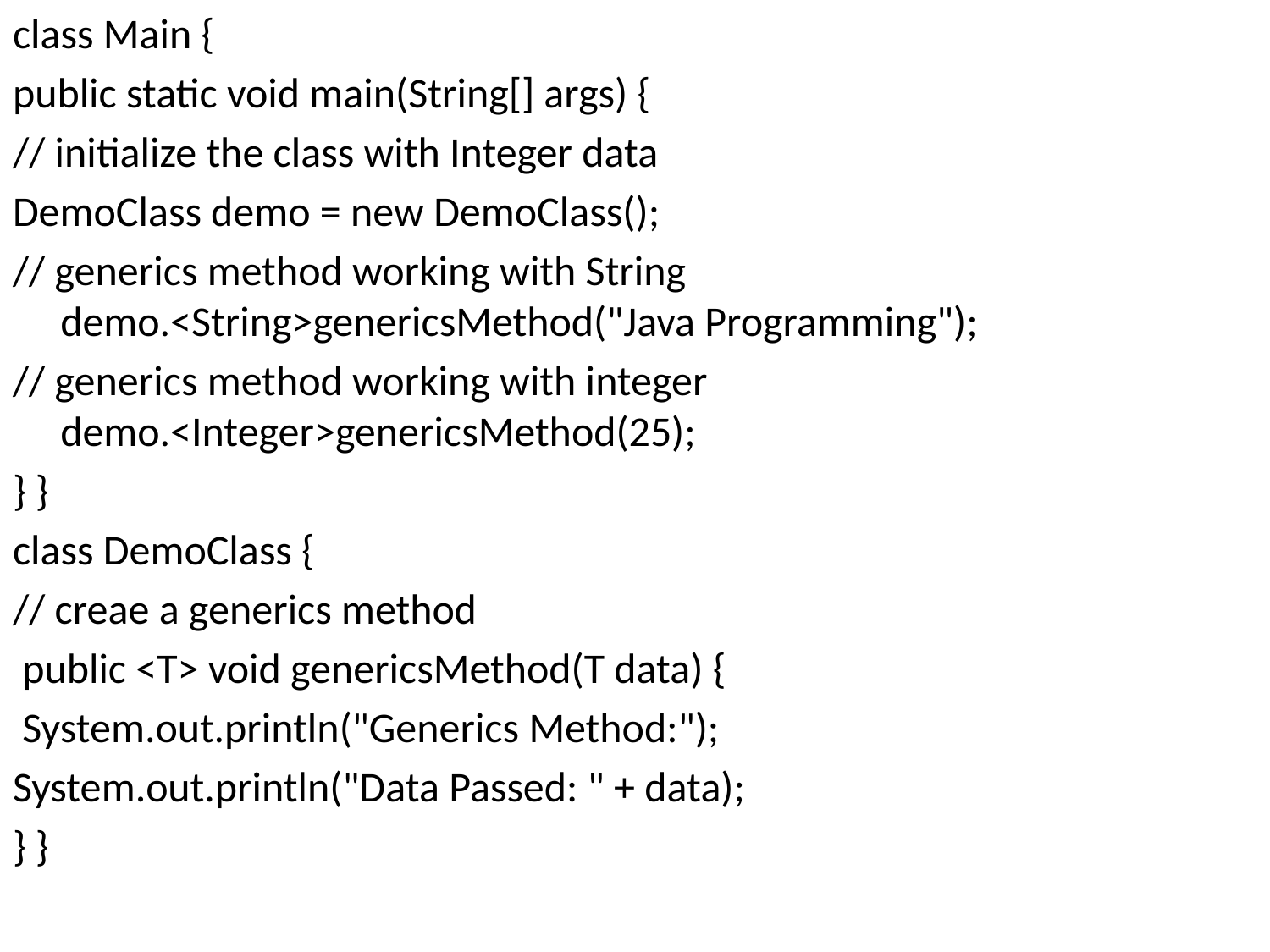

class Main {
public static void main(String[] args) {
// initialize the class with Integer data
DemoClass demo = new DemoClass();
// generics method working with String demo.<String>genericsMethod("Java Programming");
// generics method working with integer demo.<Integer>genericsMethod(25);
} }
class DemoClass {
// creae a generics method
 public <T> void genericsMethod(T data) {
 System.out.println("Generics Method:");
System.out.println("Data Passed: " + data);
} }